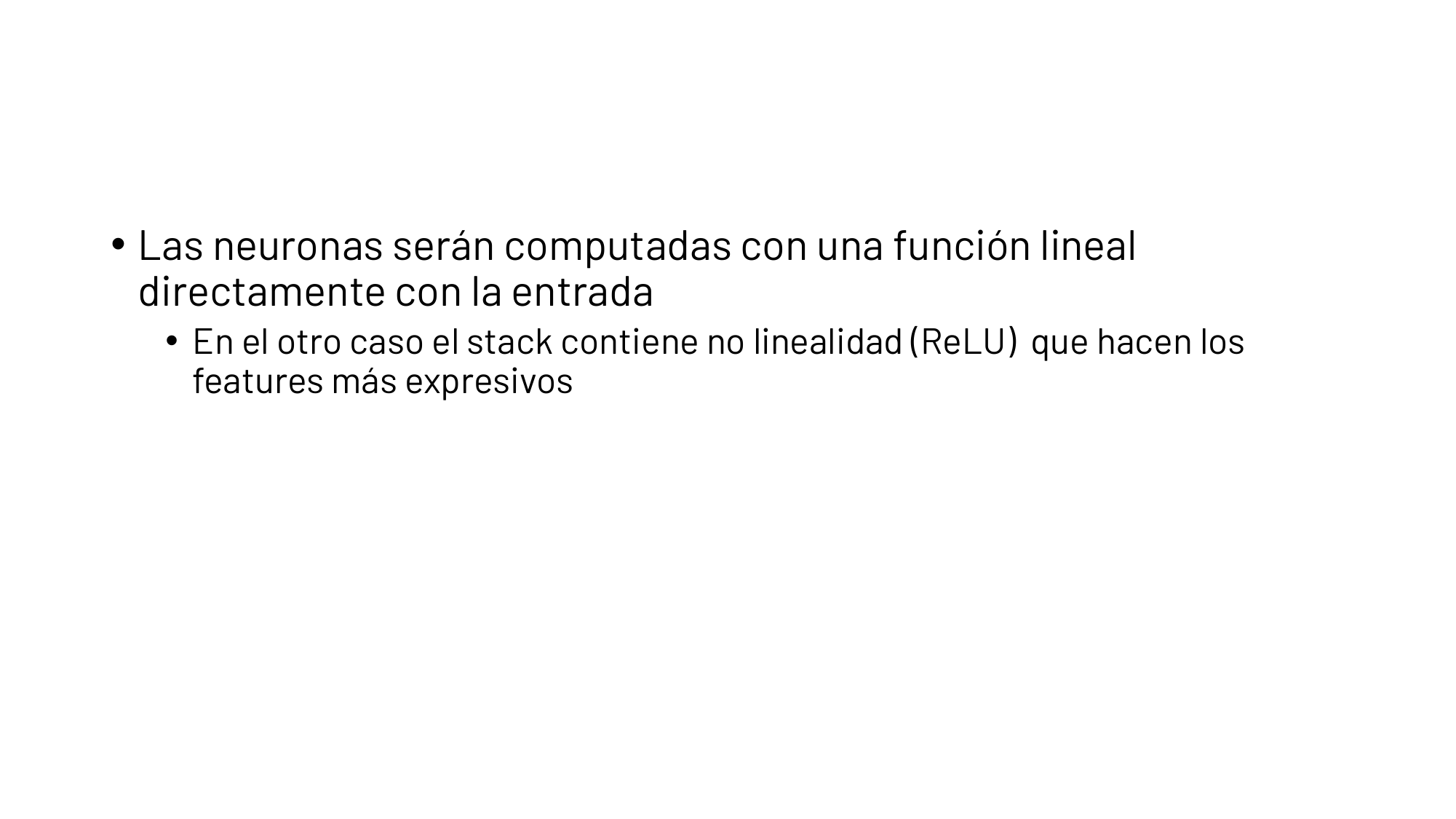

#
Las neuronas serán computadas con una función lineal directamente con la entrada
En el otro caso el stack contiene no linealidad (ReLU)  que hacen los features más expresivos